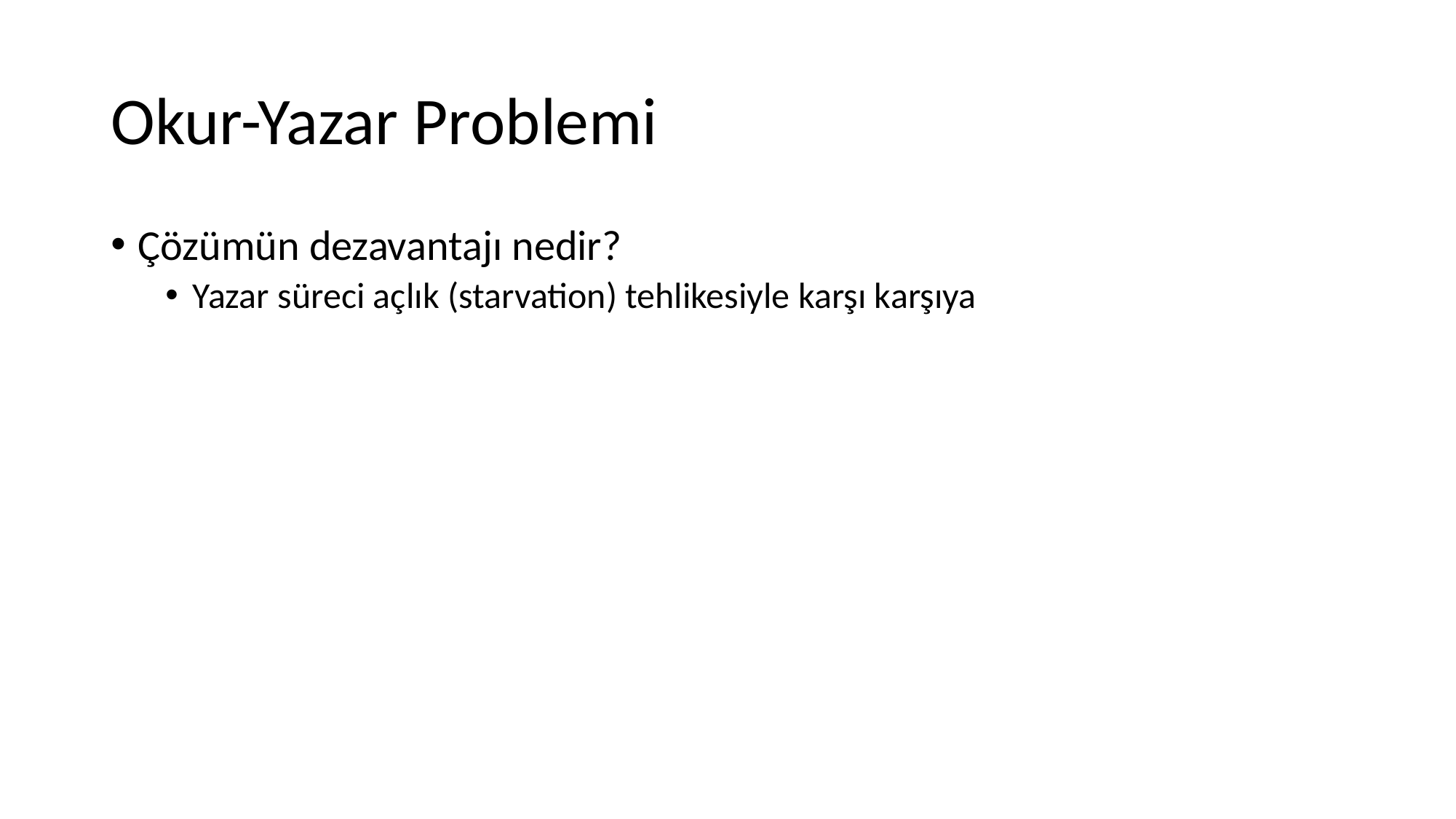

# Okur-Yazar Problemi
Çözümün dezavantajı nedir?
Yazar süreci açlık (starvation) tehlikesiyle karşı karşıya